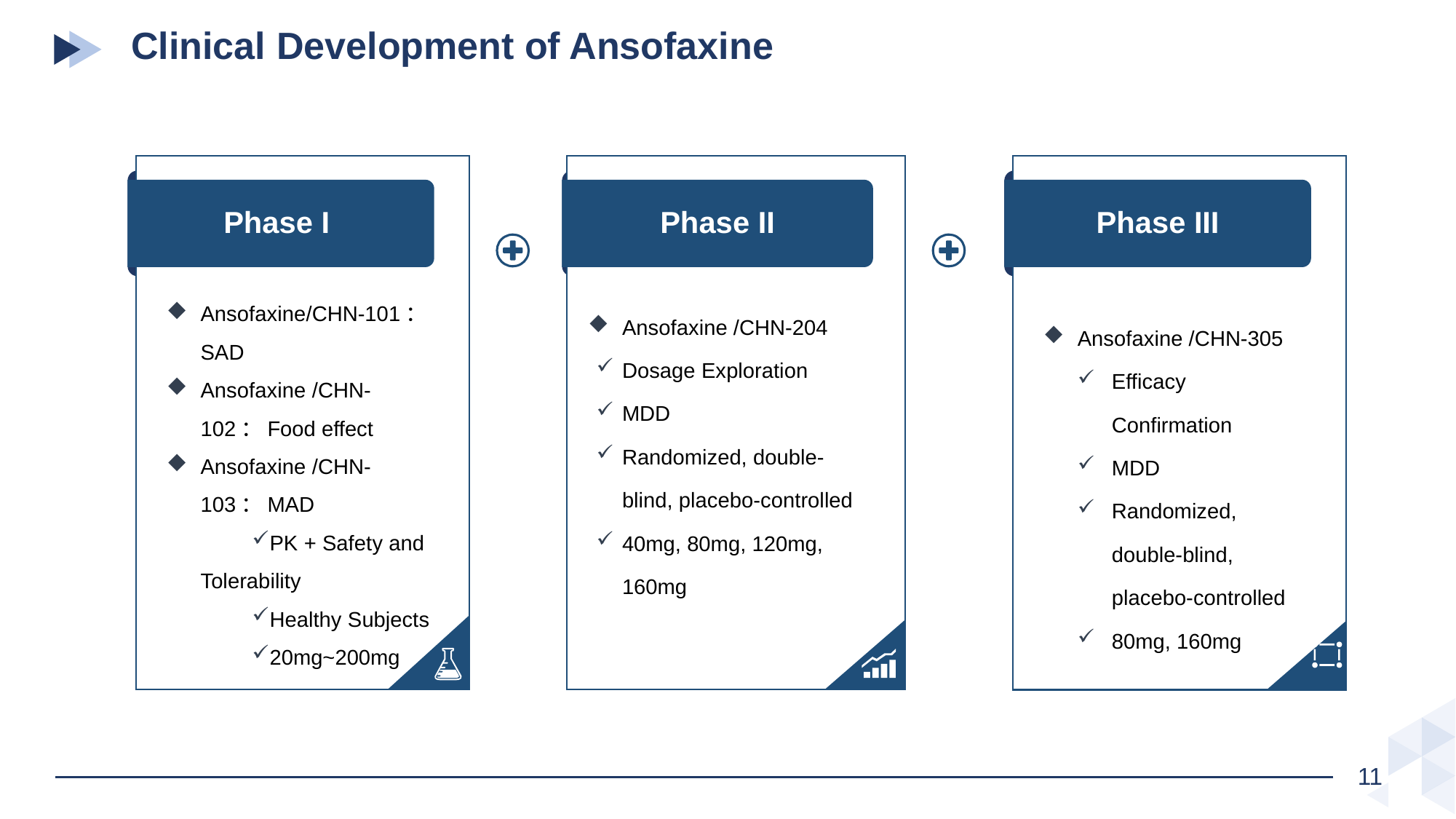

Clinical Development of Ansofaxine

Phase I
Ansofaxine/CHN-101：SAD
Ansofaxine /CHN-102：Food effect
Ansofaxine /CHN-103：MAD
PK + Safety and Tolerability
Healthy Subjects
20mg~200mg

Phase II
Ansofaxine /CHN-204
Dosage Exploration
MDD
Randomized, double-blind, placebo-controlled
40mg, 80mg, 120mg, 160mg

Phase III
Ansofaxine /CHN-305
Efficacy Confirmation
MDD
Randomized, double-blind, placebo-controlled
80mg, 160mg